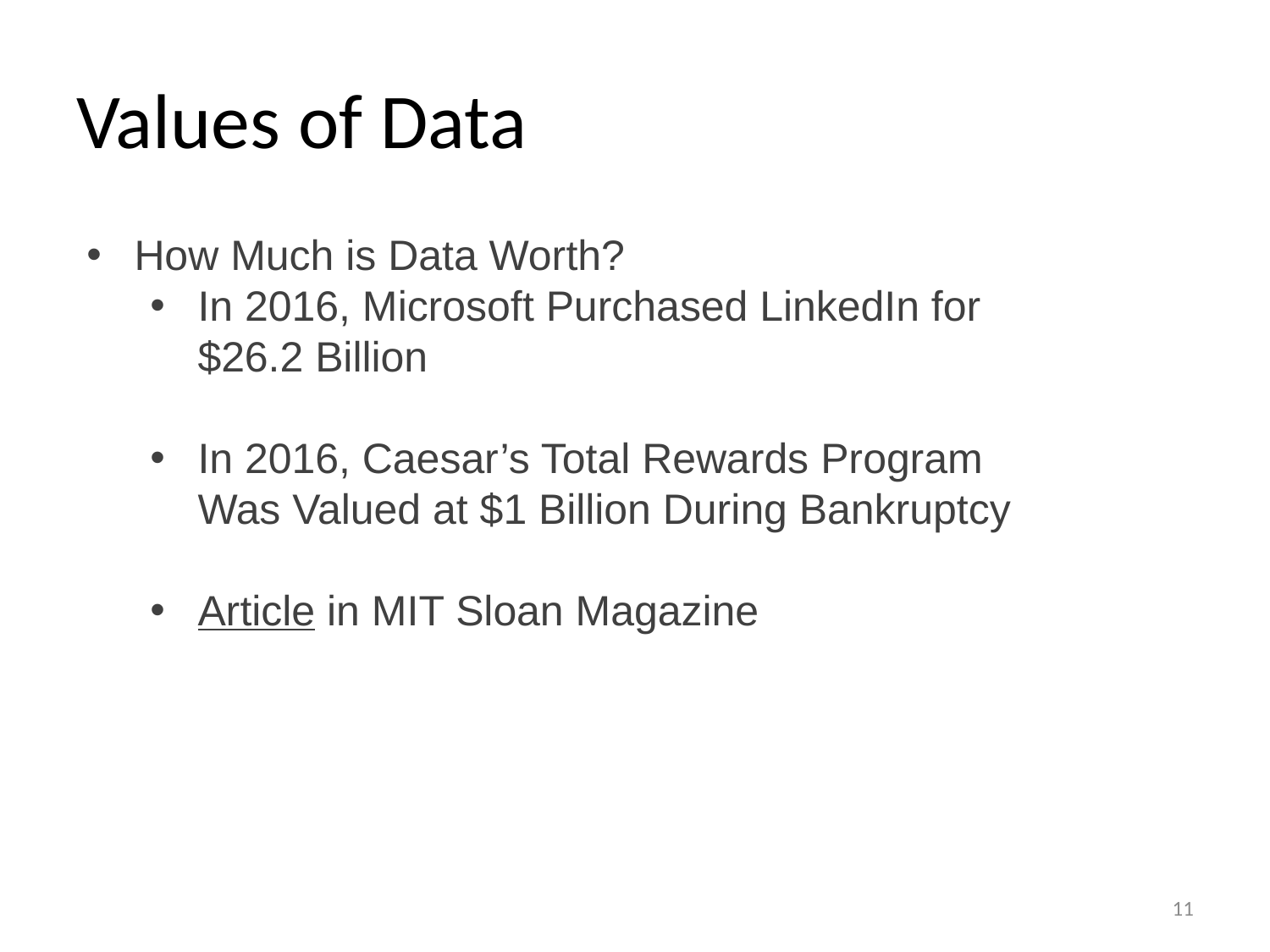

# Values of Data
How Much is Data Worth?
In 2016, Microsoft Purchased LinkedIn for $26.2 Billion

In 2016, Caesar’s Total Rewards Program Was Valued at $1 Billion During Bankruptcy

Article in MIT Sloan Magazine

11